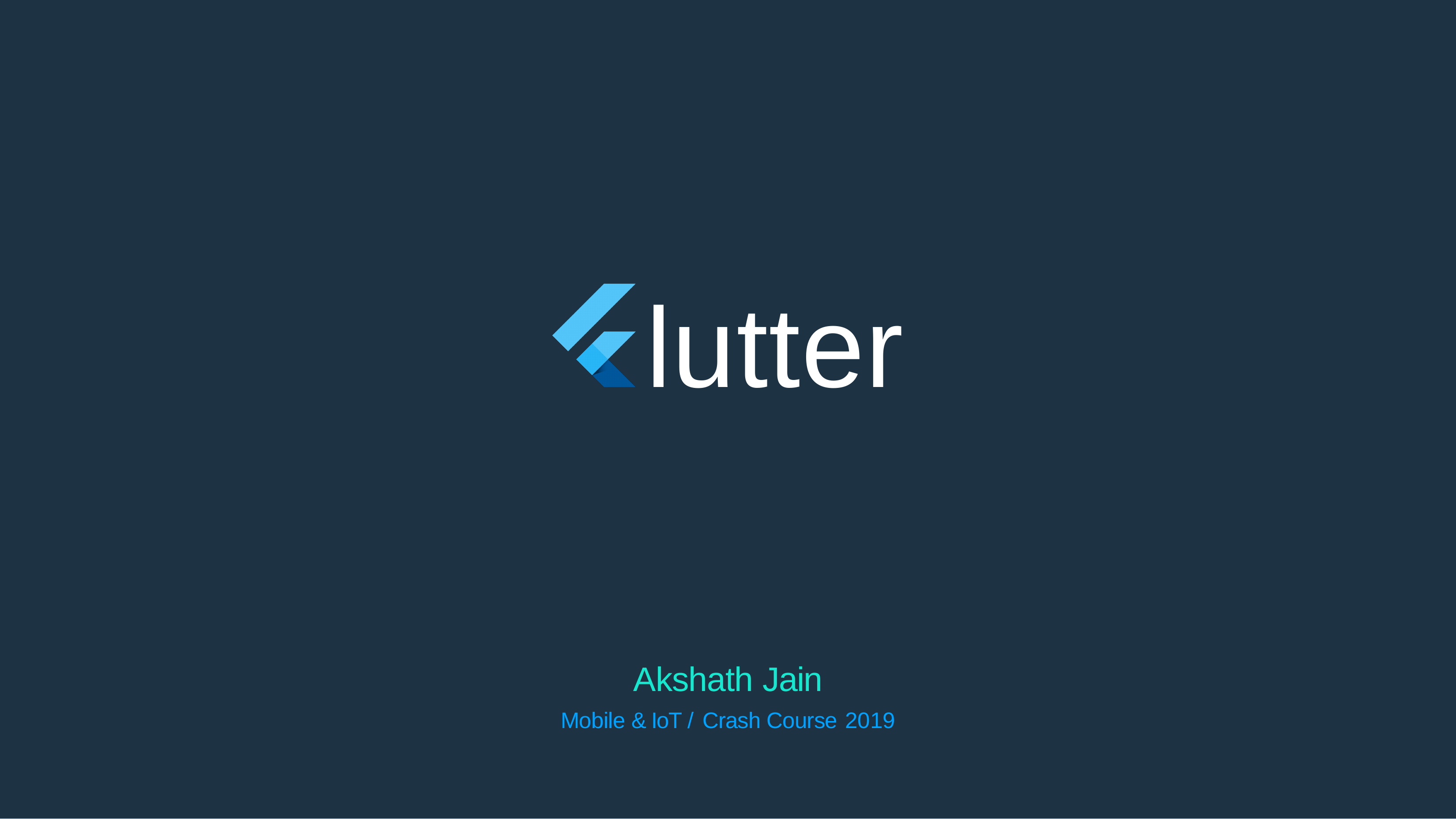

# lutter

Akshath Jain
Mobile & IoT / Crash Course 2019